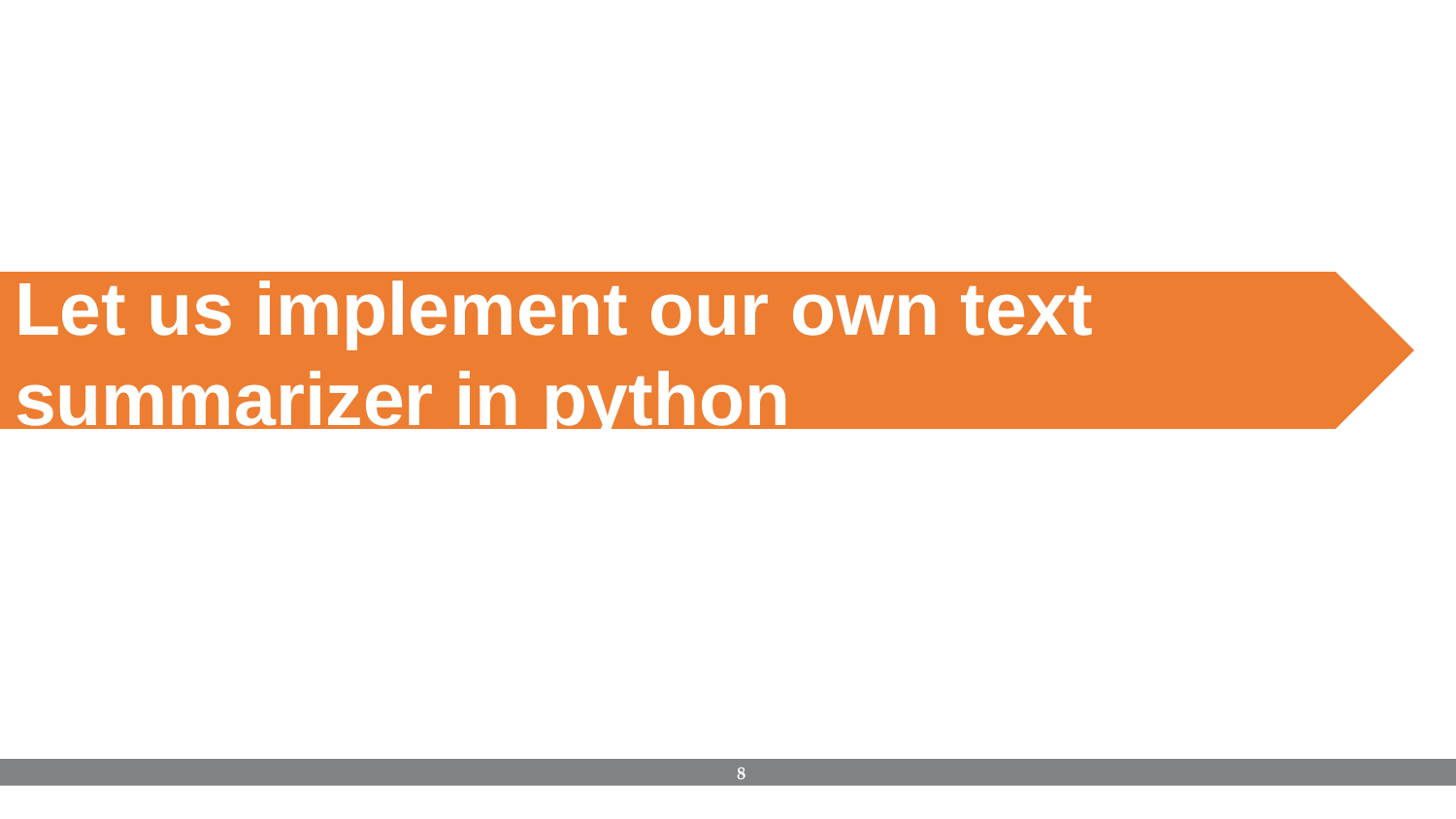

Let us implement our own text summarizer in python
8